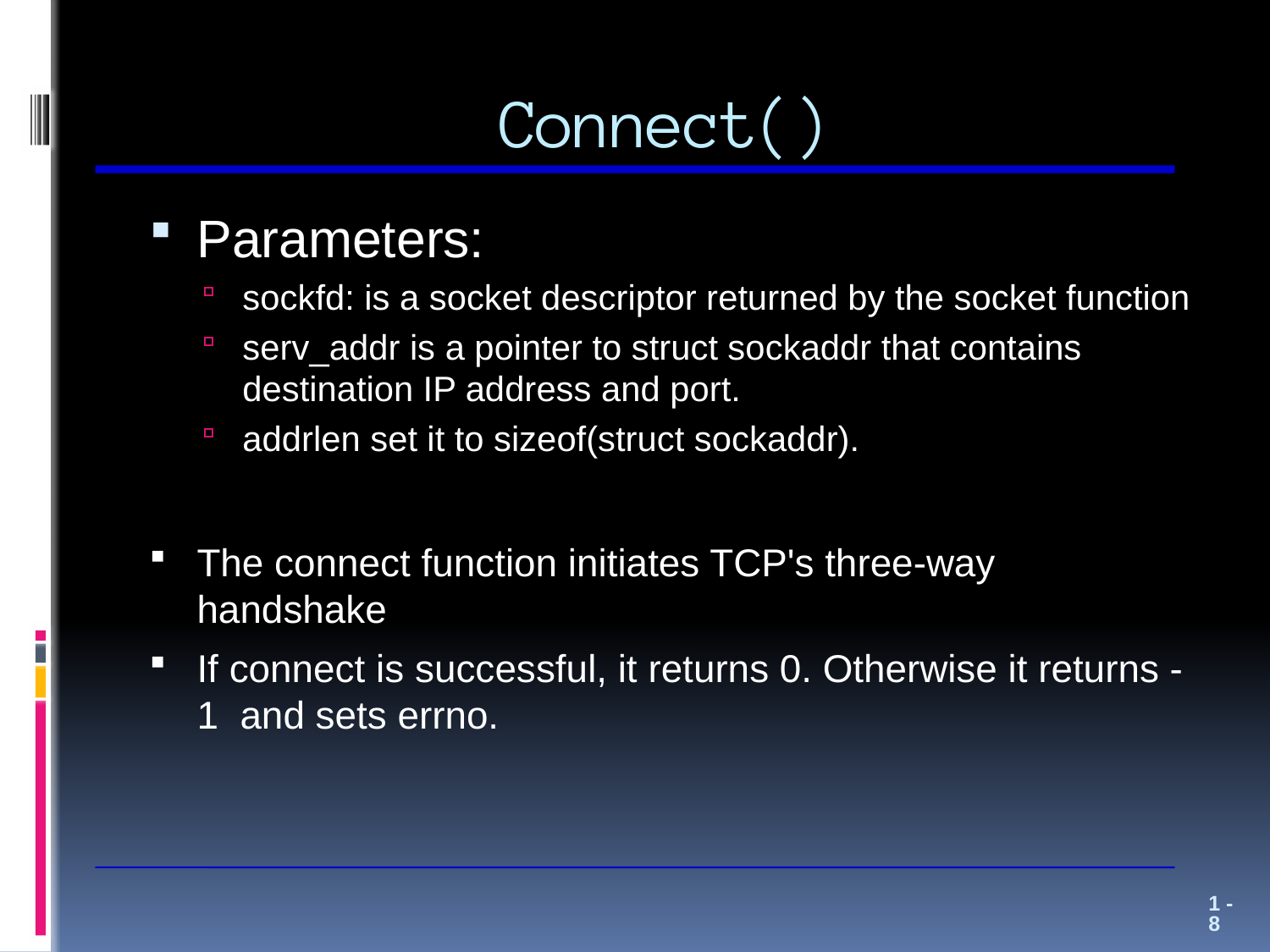

# Connect()
Parameters:
sockfd: is a socket descriptor returned by the socket function
serv_addr is a pointer to struct sockaddr that contains destination IP address and port.
addrlen set it to sizeof(struct sockaddr).

The connect function initiates TCP's three-way handshake
If connect is successful, it returns 0. Otherwise it returns -1  and sets errno.

1 - 8